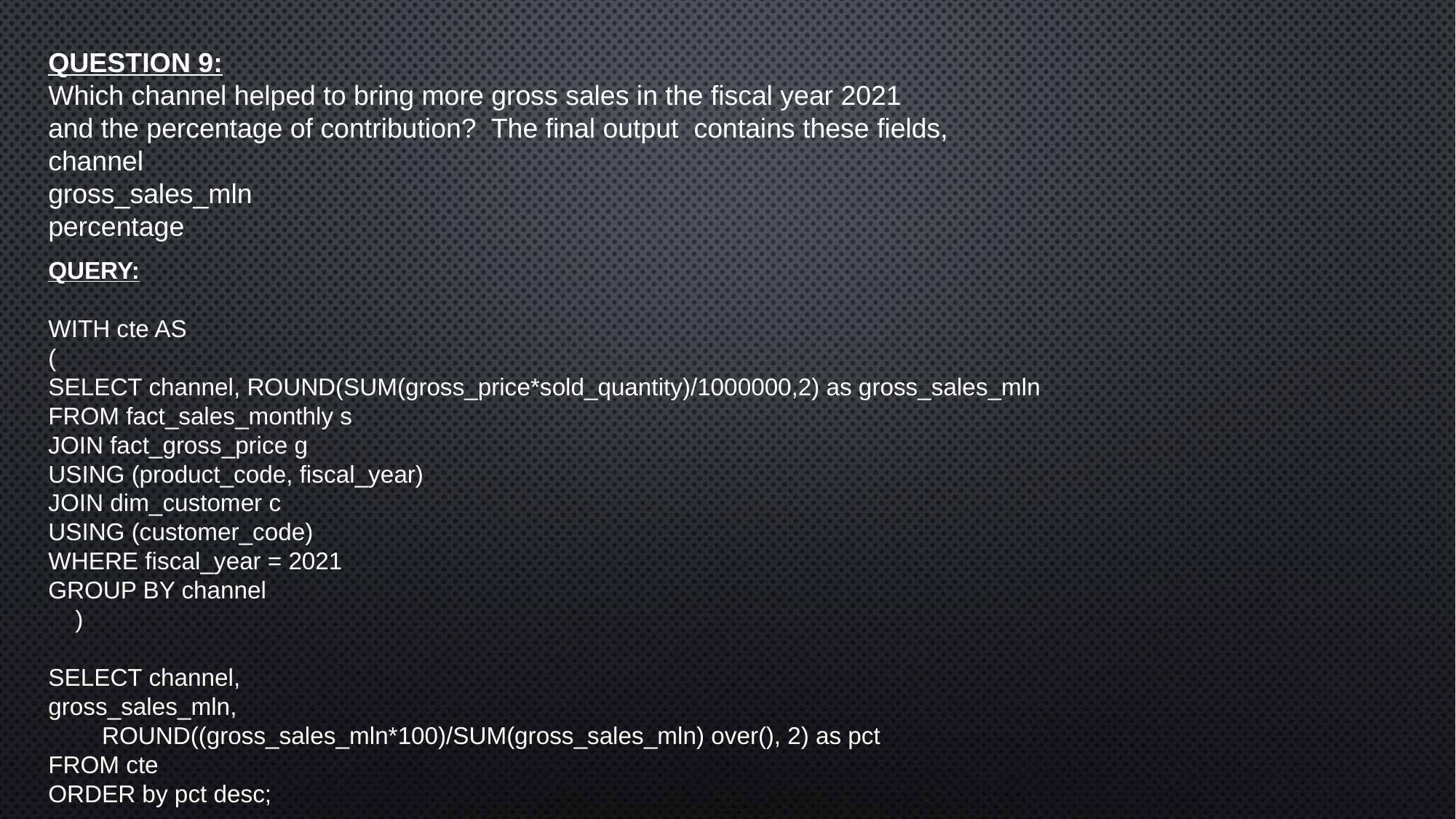

QUESTION 9:
Which channel helped to bring more gross sales in the fiscal year 2021
and the percentage of contribution?  The final output  contains these fields,
channel
gross_sales_mln
percentage
QUERY:
WITH cte AS
(
SELECT channel, ROUND(SUM(gross_price*sold_quantity)/1000000,2) as gross_sales_mln
FROM fact_sales_monthly s
JOIN fact_gross_price g
USING (product_code, fiscal_year)
JOIN dim_customer c
USING (customer_code)
WHERE fiscal_year = 2021
GROUP BY channel
    )
SELECT channel,
gross_sales_mln,
        ROUND((gross_sales_mln*100)/SUM(gross_sales_mln) over(), 2) as pct
FROM cte
ORDER by pct desc;
;